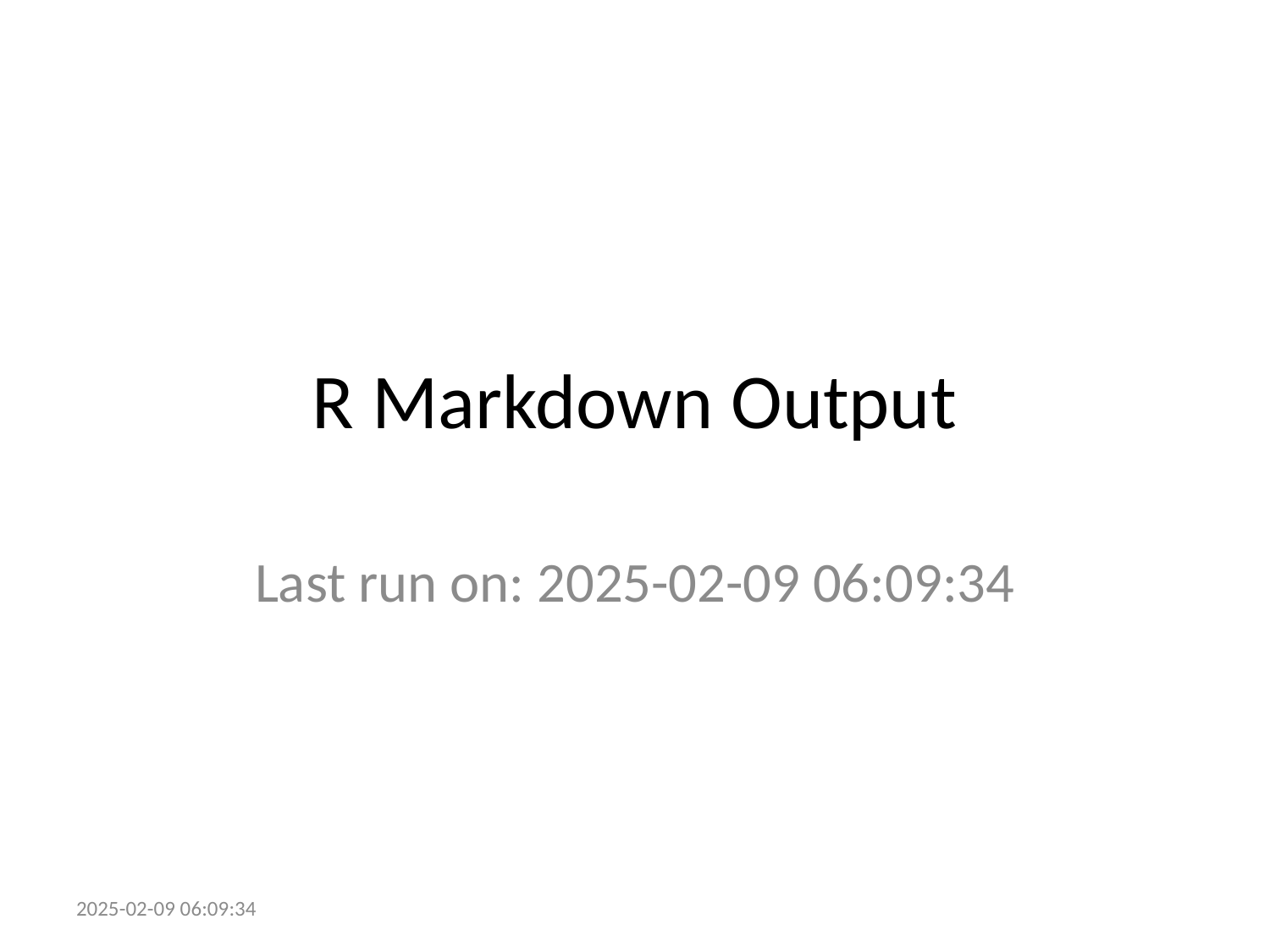

# R Markdown Output
Last run on: 2025-02-09 06:09:34
2025-02-09 06:09:34